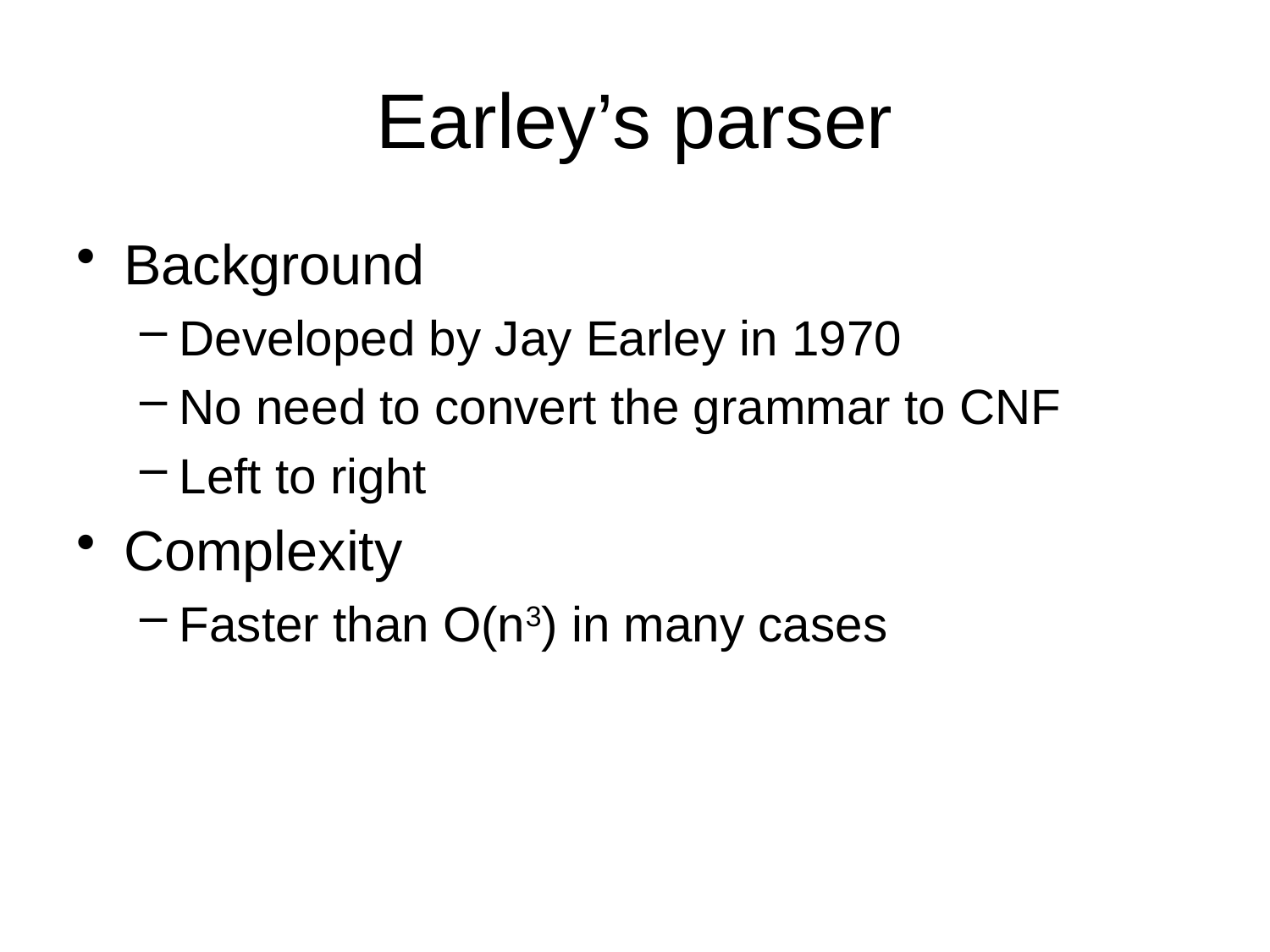

# Earley’s parser
Background
Developed by Jay Earley in 1970
No need to convert the grammar to CNF
Left to right
Complexity
Faster than O(n3) in many cases